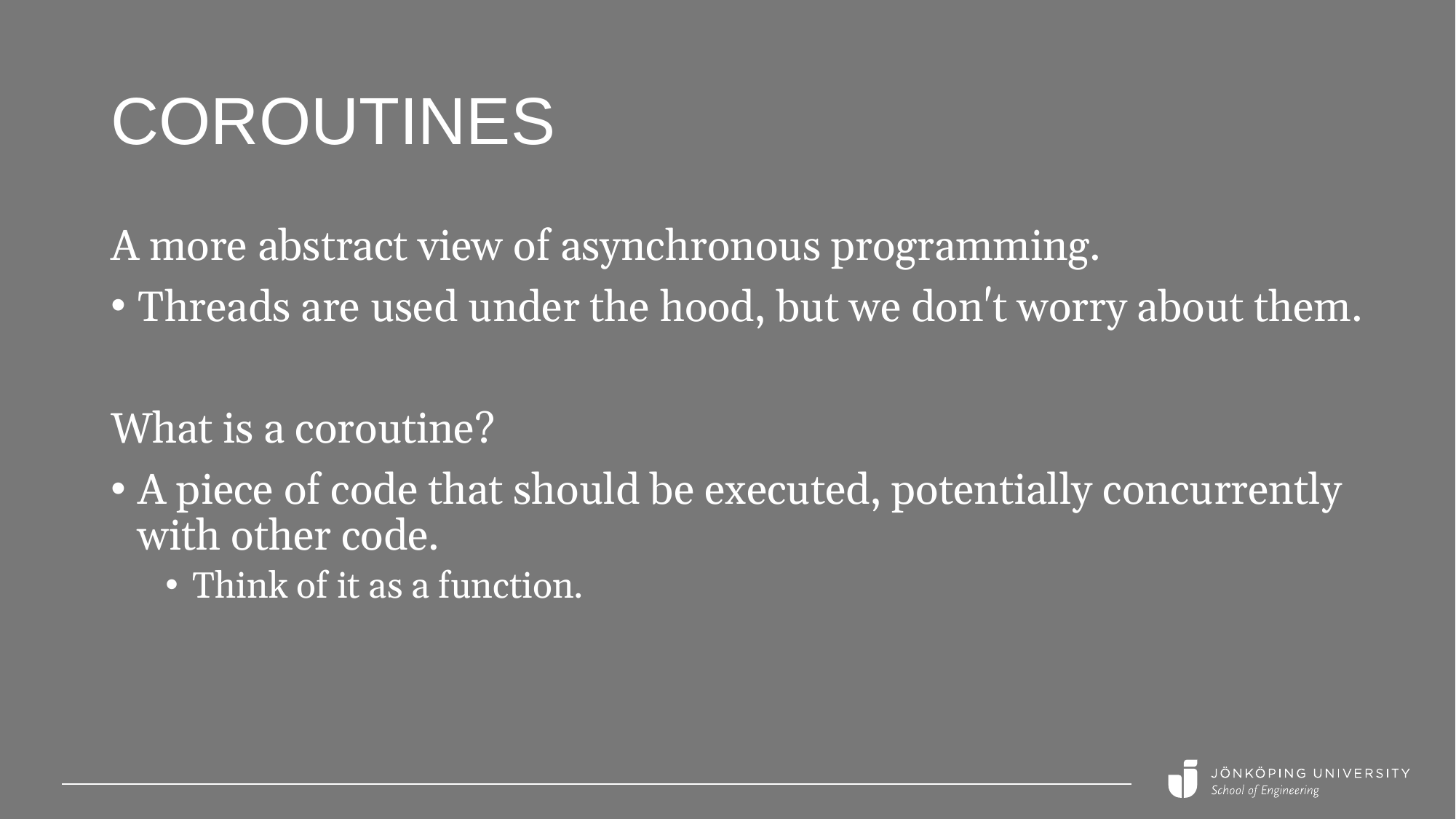

# Coroutines
A more abstract view of asynchronous programming.
Threads are used under the hood, but we don't worry about them.

What is a coroutine?
A piece of code that should be executed, potentially concurrently with other code.
Think of it as a function.